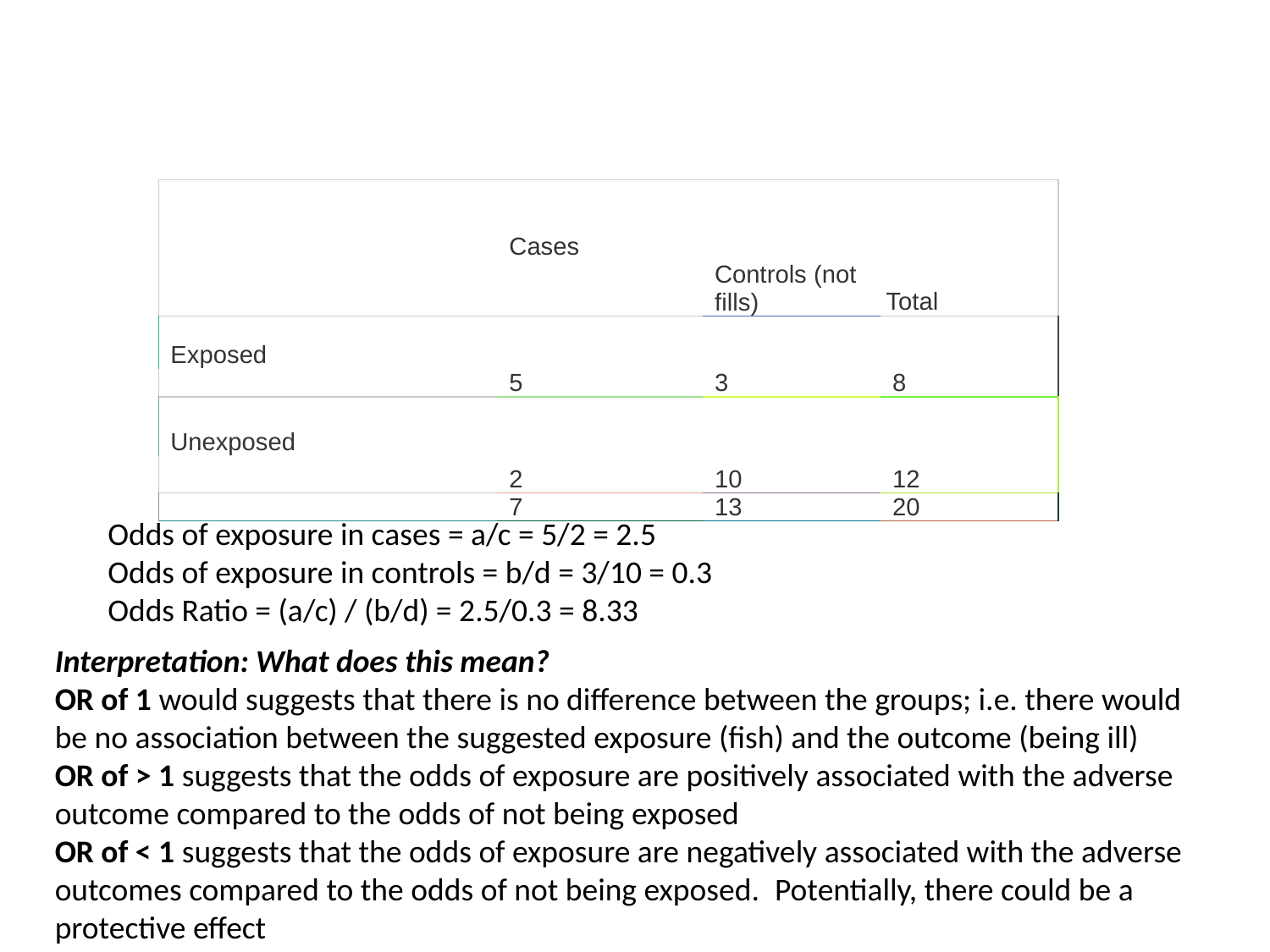

#
|  |  | Controls (not fills) |  |
| --- | --- | --- | --- |
|  | Cases |  |  |
|  |  |  | Total |
| Exposed | 5 | 3 | 8 |
|  |  |  |  |
| Unexposed | 2 | 10 | 12 |
|  |  |  |  |
|  | 7 | 13 | 20 |
Odds of exposure in cases = a/c = 5/2 = 2.5
Odds of exposure in controls = b/d = 3/10 = 0.3
Odds Ratio = (a/c) / (b/d) = 2.5/0.3 = 8.33
Interpretation: What does this mean?
OR of 1 would suggests that there is no difference between the groups; i.e. there would be no association between the suggested exposure (fish) and the outcome (being ill)
OR of > 1 suggests that the odds of exposure are positively associated with the adverse outcome compared to the odds of not being exposed
OR of < 1 suggests that the odds of exposure are negatively associated with the adverse outcomes compared to the odds of not being exposed.  Potentially, there could be a protective effect